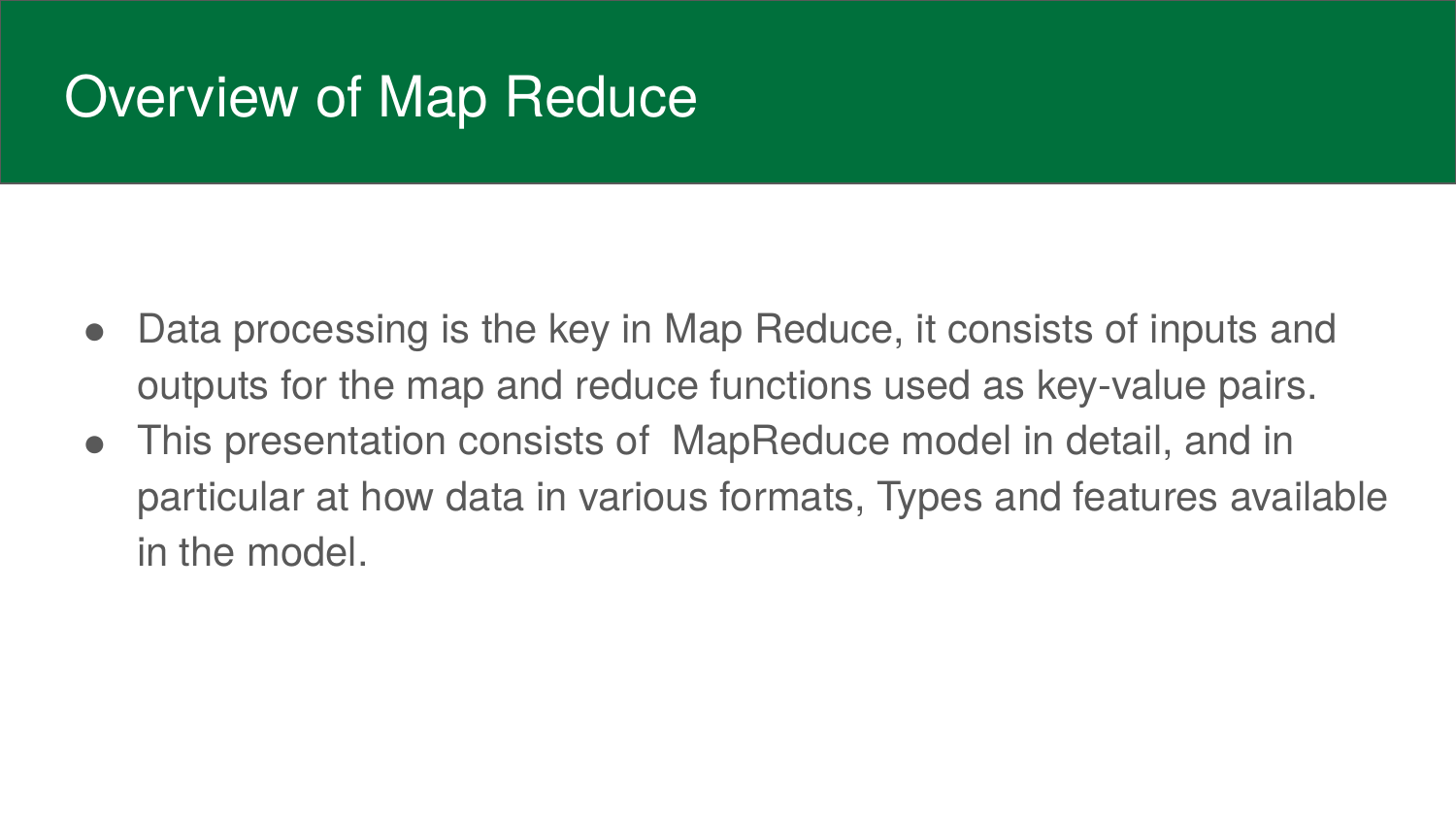

# Overview of Map Reduce
Data processing is the key in Map Reduce, it consists of inputs and outputs for the map and reduce functions used as key-value pairs.
This presentation consists of  MapReduce model in detail, and in particular at how data in various formats, Types and features available in the model.